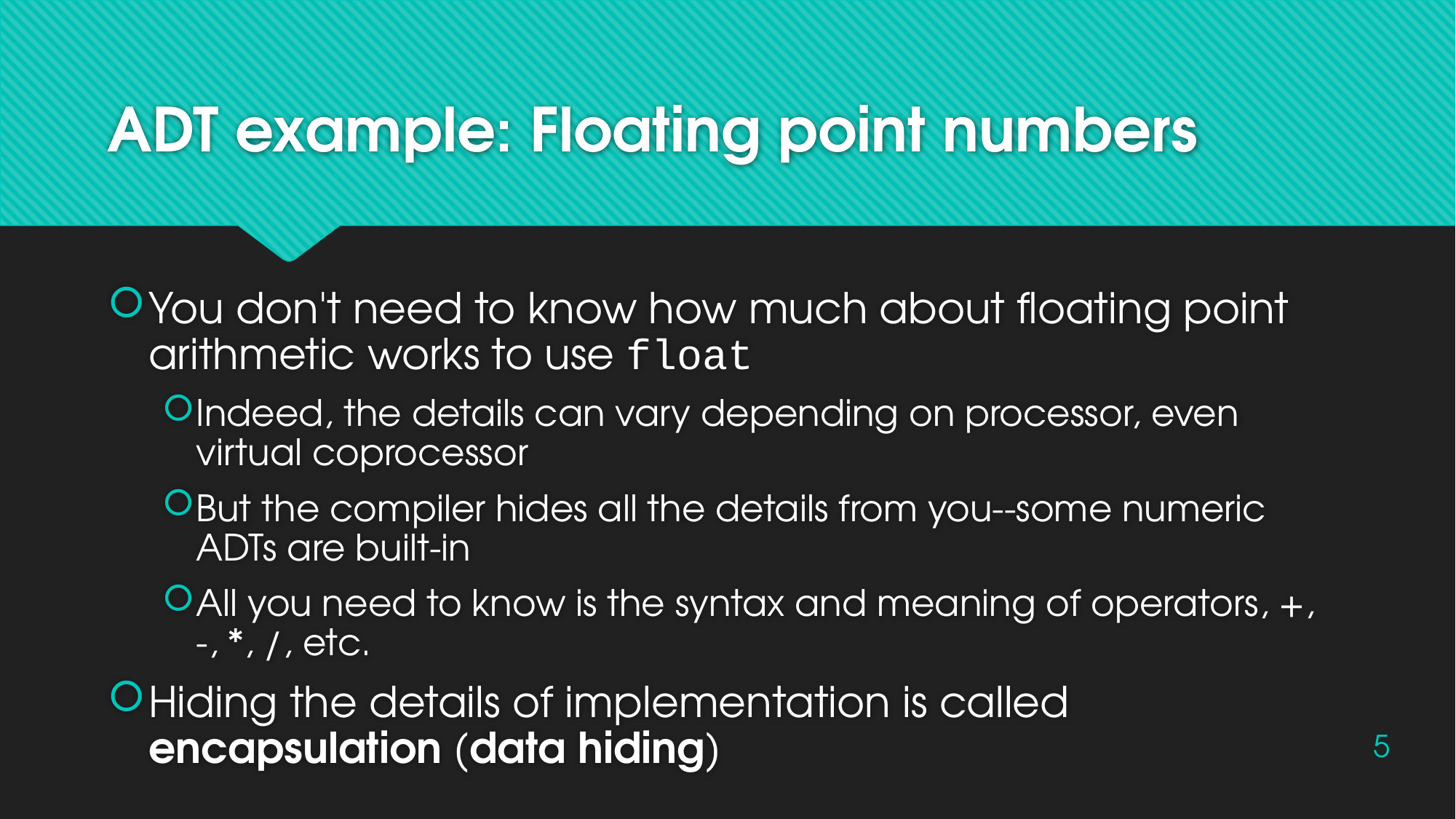

# ADT example: Floating point numbers
You don't need to know how much about floating point arithmetic works to use float
Indeed, the details can vary depending on processor, even virtual coprocessor
But the compiler hides all the details from you--some numeric ADTs are built-in
All you need to know is the syntax and meaning of operators, +, -, *, /, etc.
Hiding the details of implementation is called encapsulation (data hiding)
5